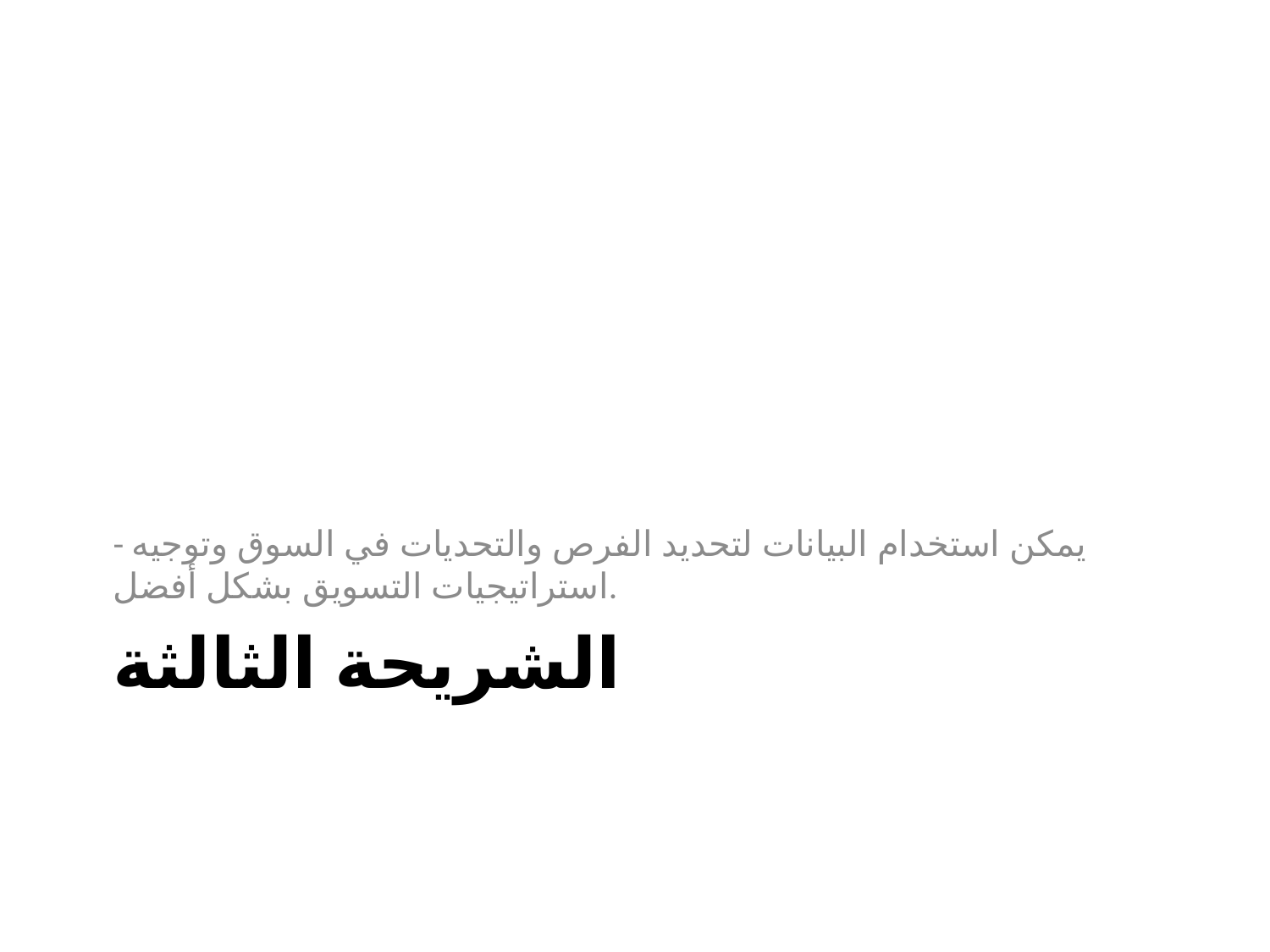

- يمكن استخدام البيانات لتحديد الفرص والتحديات في السوق وتوجيه استراتيجيات التسويق بشكل أفضل.
# الشريحة الثالثة